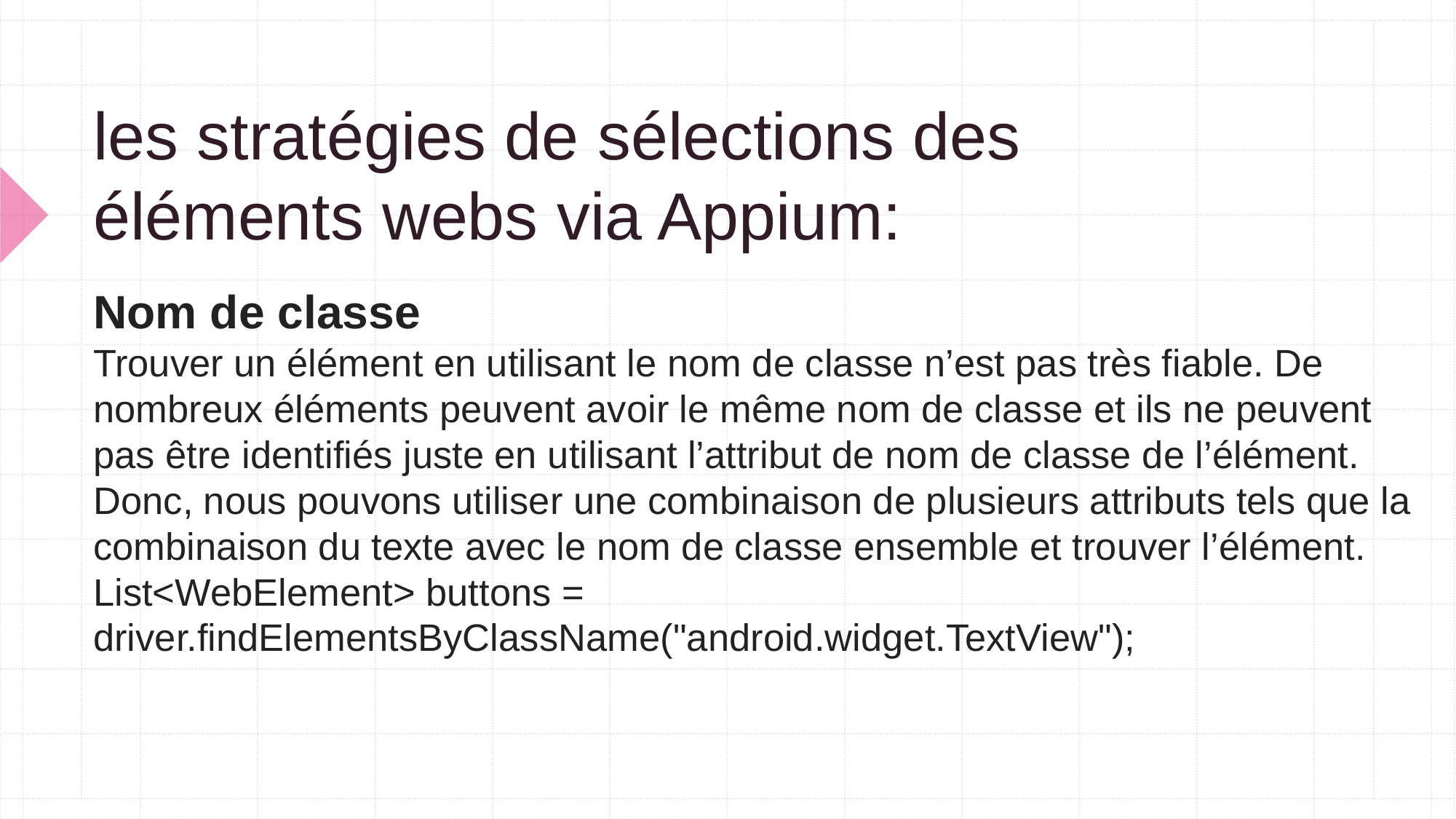

# les stratégies de sélections des éléments webs via Appium:
Nom de classe
Trouver un élément en utilisant le nom de classe n’est pas très fiable. De nombreux éléments peuvent avoir le même nom de classe et ils ne peuvent pas être identifiés juste en utilisant l’attribut de nom de classe de l’élément. Donc, nous pouvons utiliser une combinaison de plusieurs attributs tels que la combinaison du texte avec le nom de classe ensemble et trouver l’élément.
List<WebElement> buttons = driver.findElementsByClassName("android.widget.TextView");